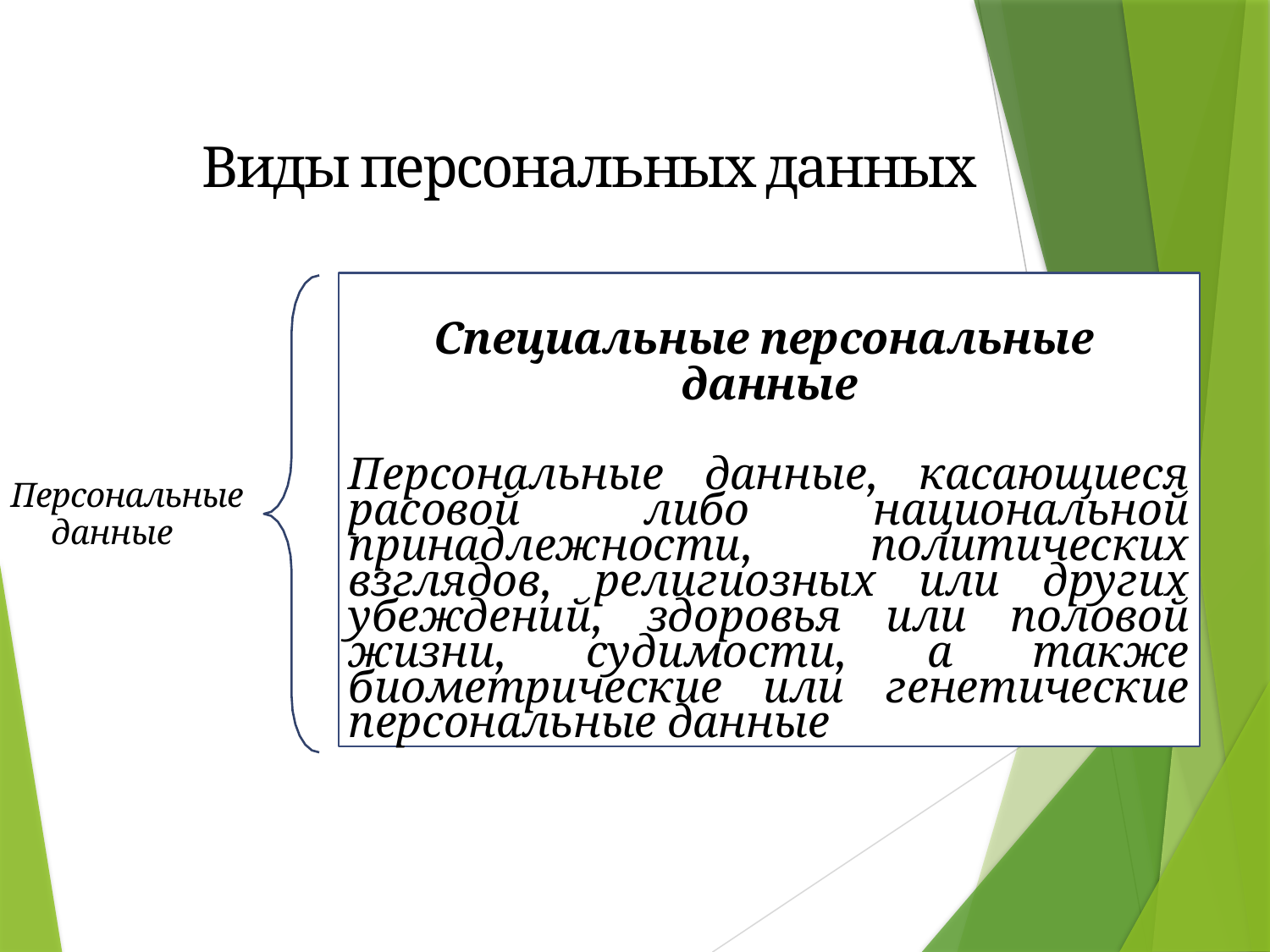

Виды персональных данных

Специальные персональные
данные

Персональные данные, касающиеся расовой либо национальной принадлежности, политических взглядов, религиозных или других убеждений, здоровья или половой жизни, судимости, а также биометрические или генетические персональные данные

Персональные
данные